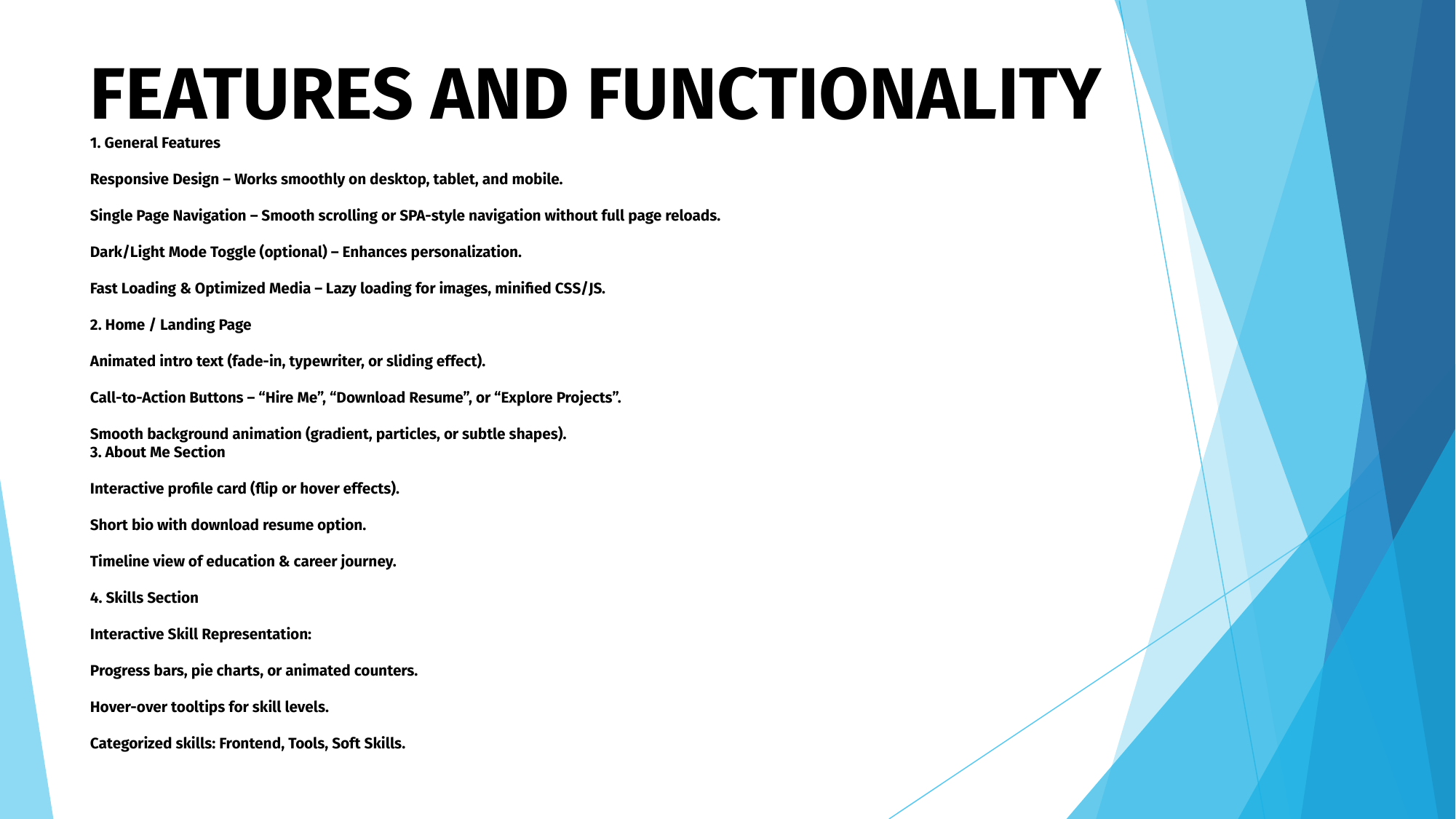

# FEATURES AND FUNCTIONALITY 1. General Features Responsive Design – Works smoothly on desktop, tablet, and mobile. Single Page Navigation – Smooth scrolling or SPA-style navigation without full page reloads. Dark/Light Mode Toggle (optional) – Enhances personalization. Fast Loading & Optimized Media – Lazy loading for images, minified CSS/JS. 2. Home / Landing Page Animated intro text (fade-in, typewriter, or sliding effect). Call-to-Action Buttons – “Hire Me”, “Download Resume”, or “Explore Projects”. Smooth background animation (gradient, particles, or subtle shapes). 3. About Me Section Interactive profile card (flip or hover effects). Short bio with download resume option. Timeline view of education & career journey. 4. Skills Section Interactive Skill Representation: Progress bars, pie charts, or animated counters. Hover-over tooltips for skill levels. Categorized skills: Frontend, Tools, Soft Skills.